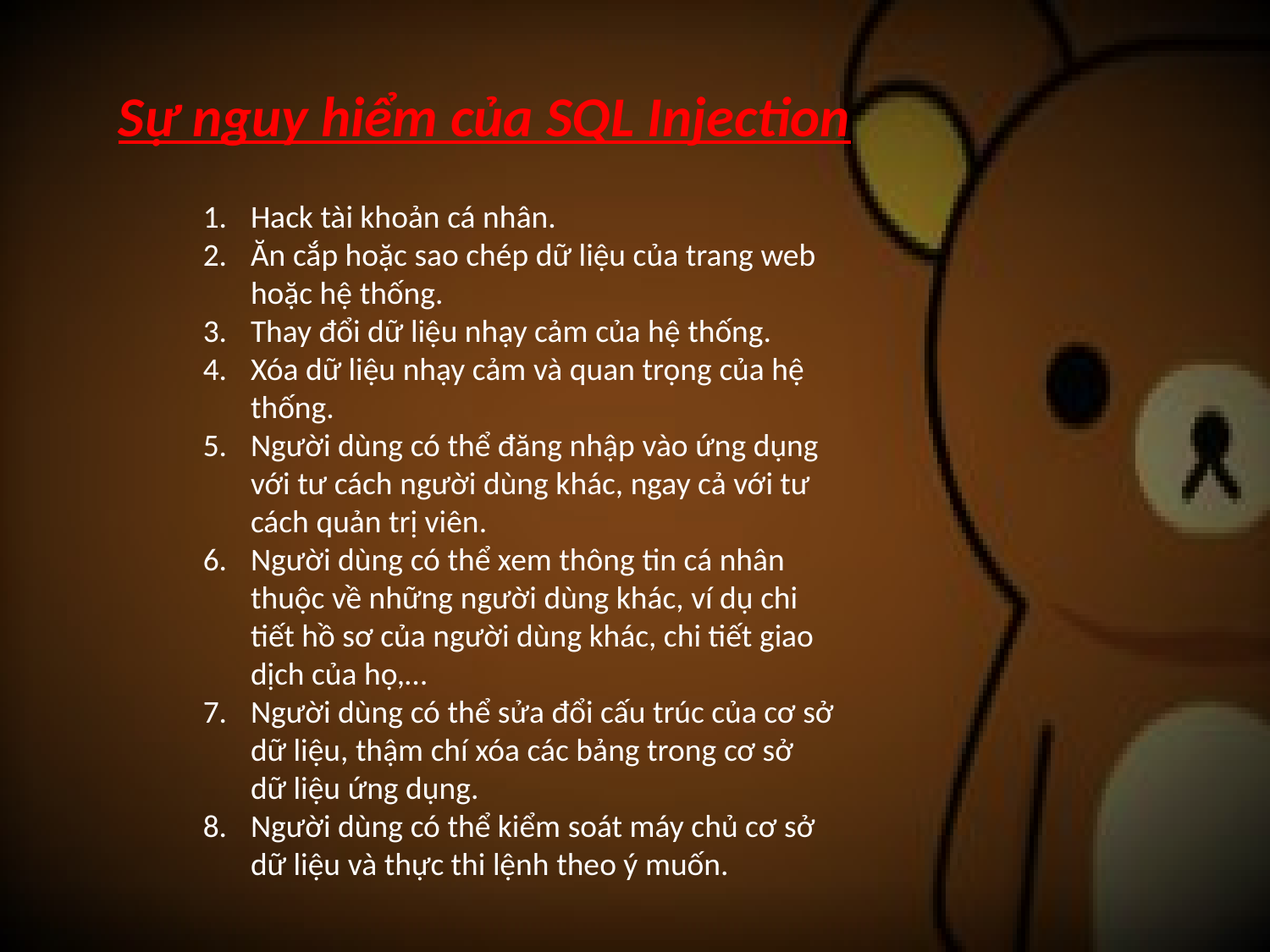

Sự nguy hiểm của SQL Injection
Hack tài khoản cá nhân.
Ăn cắp hoặc sao chép dữ liệu của trang web hoặc hệ thống.
Thay đổi dữ liệu nhạy cảm của hệ thống.
Xóa dữ liệu nhạy cảm và quan trọng của hệ thống.
Người dùng có thể đăng nhập vào ứng dụng với tư cách người dùng khác, ngay cả với tư cách quản trị viên.
Người dùng có thể xem thông tin cá nhân thuộc về những người dùng khác, ví dụ chi tiết hồ sơ của người dùng khác, chi tiết giao dịch của họ,…
Người dùng có thể sửa đổi cấu trúc của cơ sở dữ liệu, thậm chí xóa các bảng trong cơ sở dữ liệu ứng dụng.
Người dùng có thể kiểm soát máy chủ cơ sở dữ liệu và thực thi lệnh theo ý muốn.